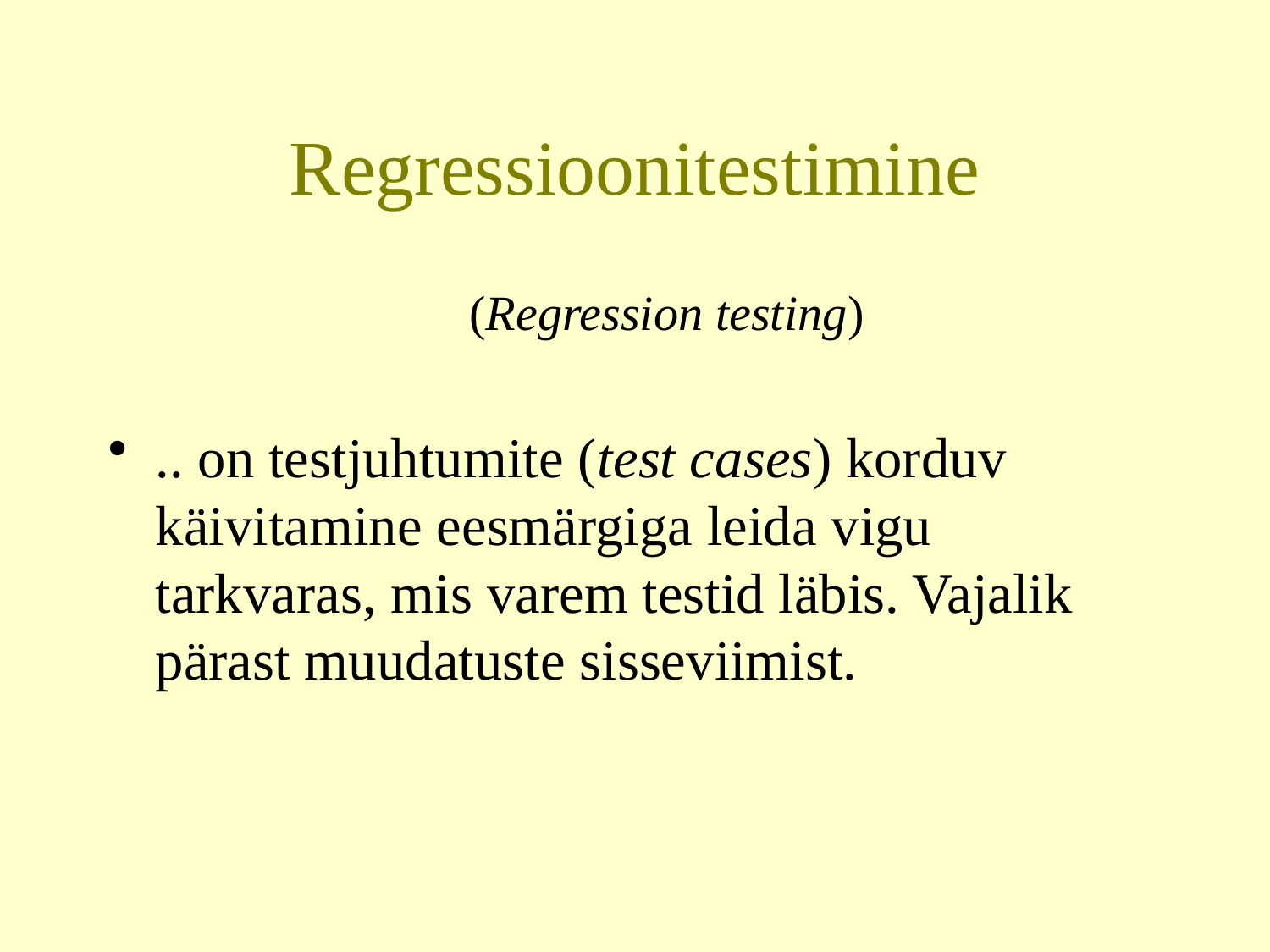

# Regressioonitestimine
(Regression testing)

.. on testjuhtumite (test cases) korduv käivitamine eesmärgiga leida vigu tarkvaras, mis varem testid läbis. Vajalik pärast muudatuste sisseviimist.